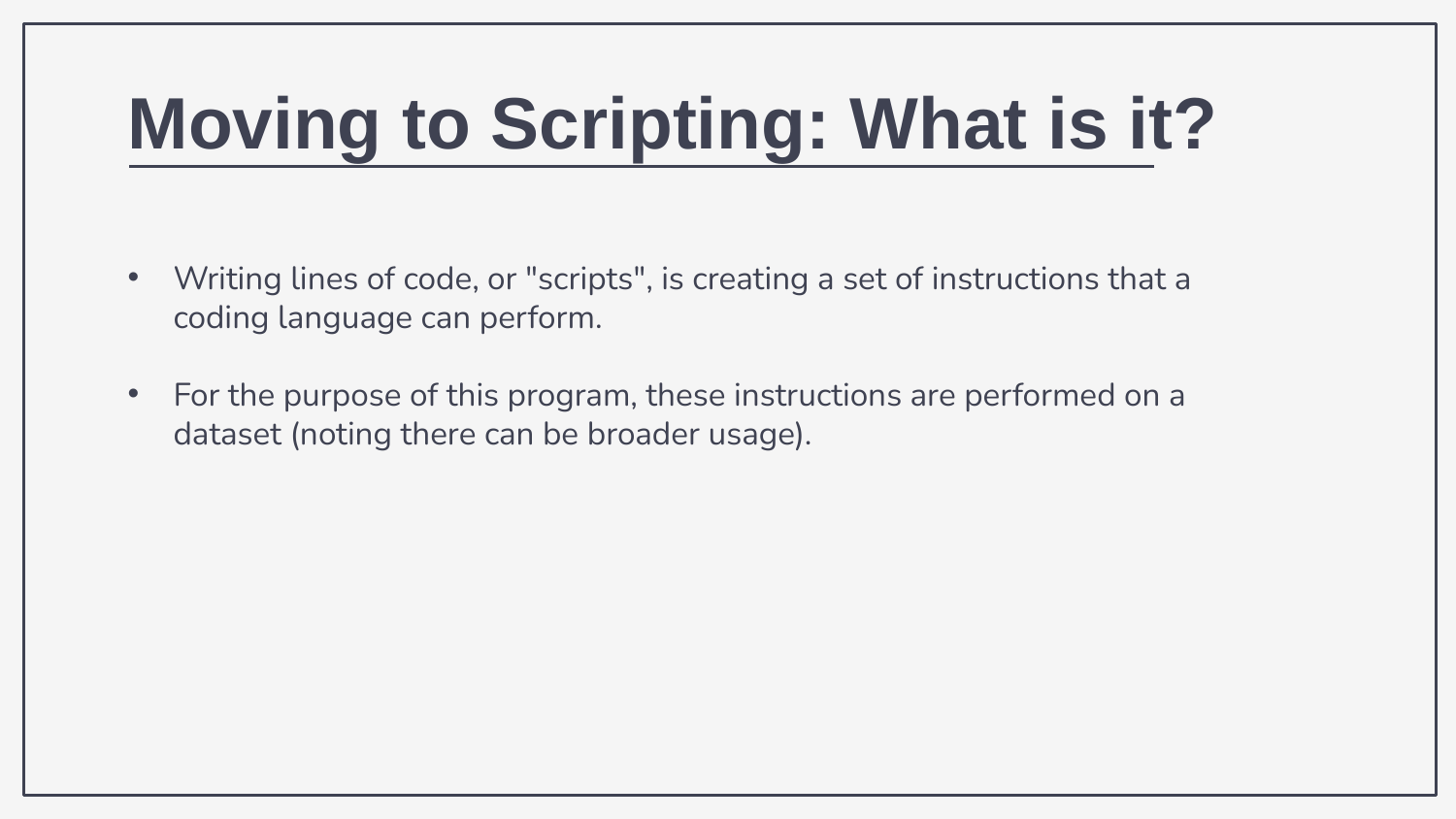

Moving to Scripting: What is it?

Writing lines of code, or "scripts", is creating a set of instructions that a coding language can perform.

For the purpose of this program, these instructions are performed on a dataset (noting there can be broader usage).